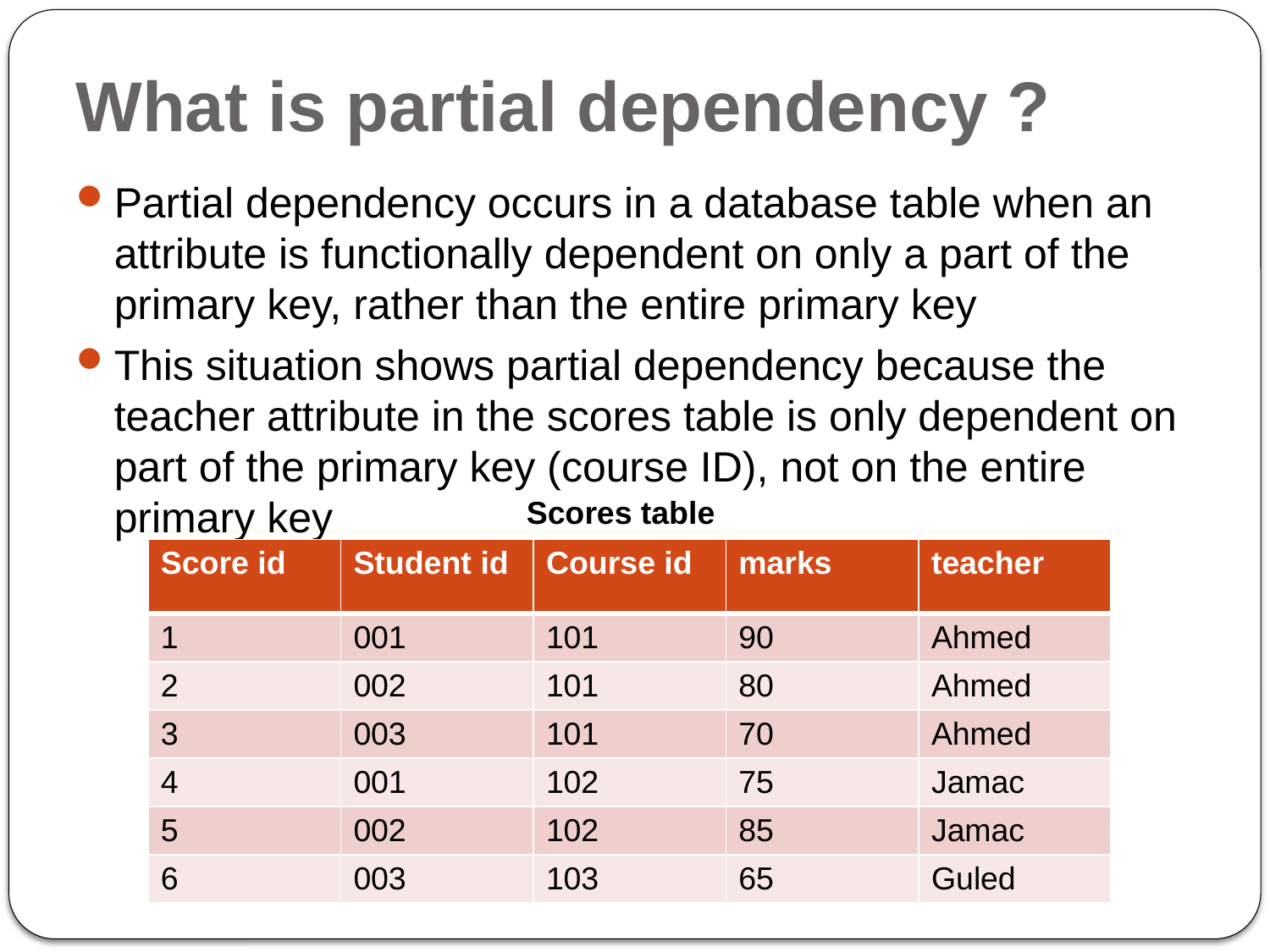

# What is partial dependency ?
Partial dependency occurs in a database table when an attribute is functionally dependent on only a part of the primary key, rather than the entire primary key
This situation shows partial dependency because the teacher attribute in the scores table is only dependent on part of the primary key (course ID), not on the entire primary key
Scores table
| Score id | Student id | Course id | marks | teacher |
| --- | --- | --- | --- | --- |
| 1 | 001 | 101 | 90 | Ahmed |
| 2 | 002 | 101 | 80 | Ahmed |
| 3 | 003 | 101 | 70 | Ahmed |
| 4 | 001 | 102 | 75 | Jamac |
| 5 | 002 | 102 | 85 | Jamac |
| 6 | 003 | 103 | 65 | Guled |